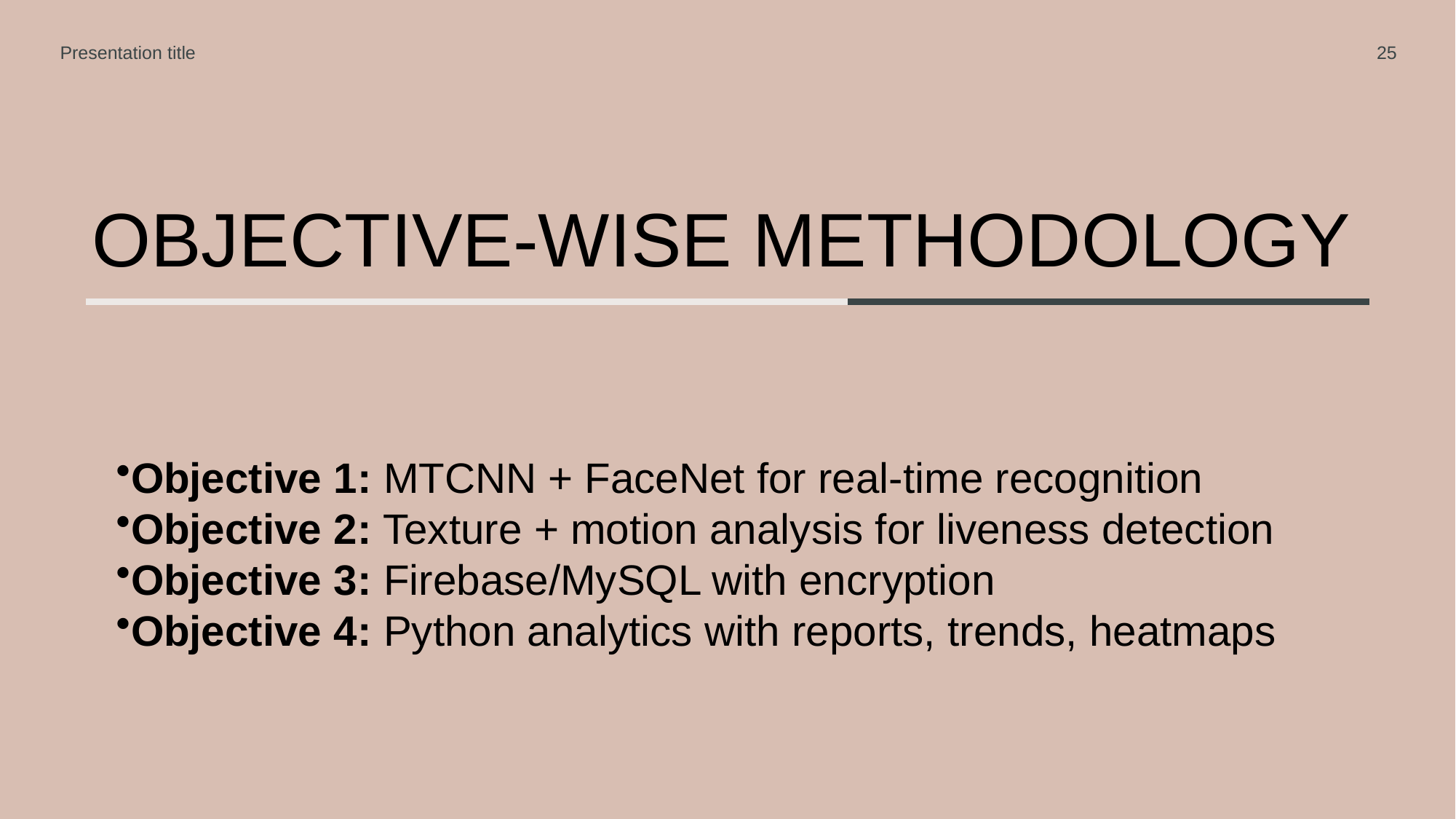

Presentation title
25
# Objective-wise Methodology
Objective 1: MTCNN + FaceNet for real-time recognition
Objective 2: Texture + motion analysis for liveness detection
Objective 3: Firebase/MySQL with encryption
Objective 4: Python analytics with reports, trends, heatmaps